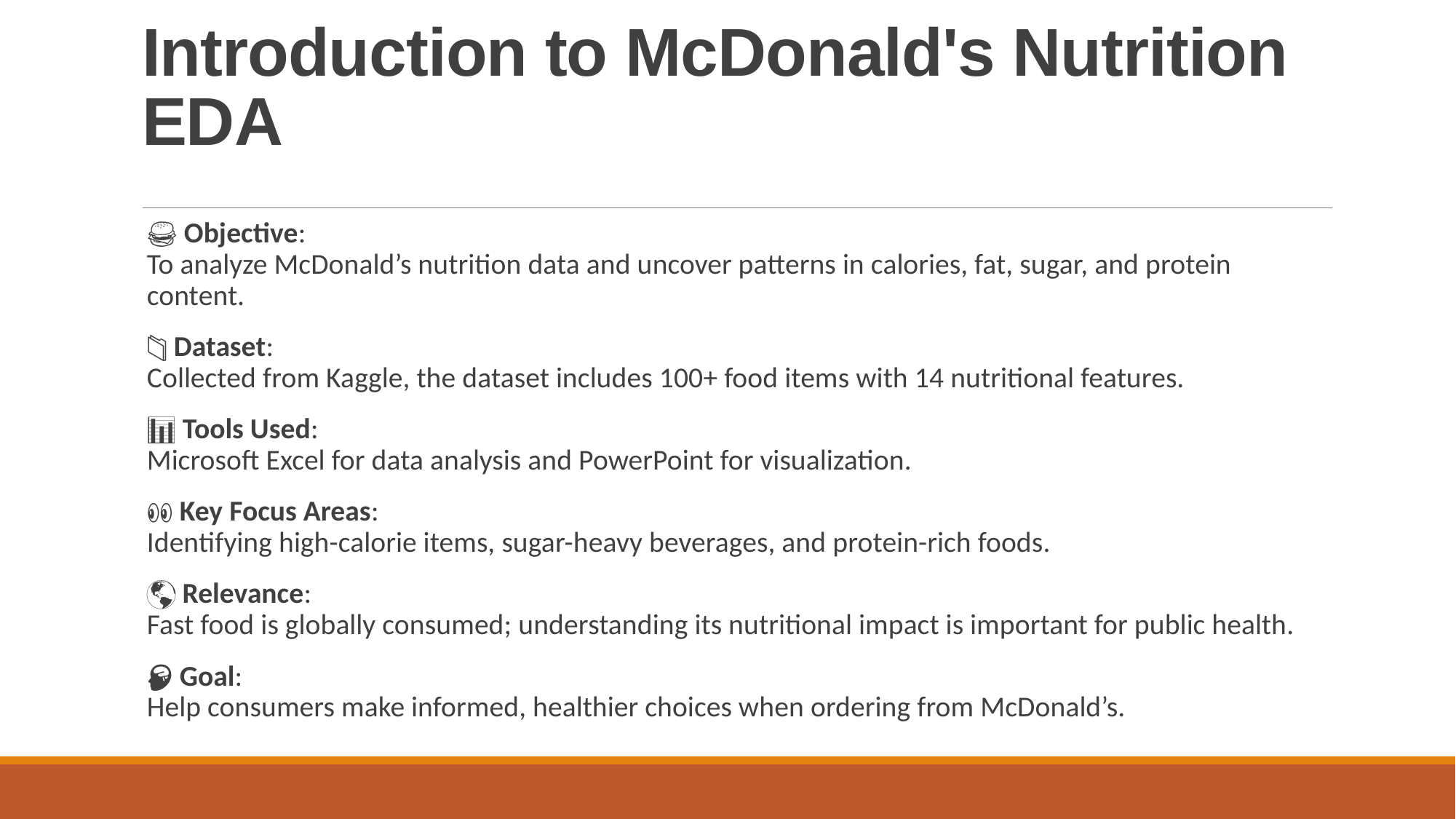

# Introduction to McDonald's Nutrition EDA
🍔 Objective:
To analyze McDonald’s nutrition data and uncover patterns in calories, fat, sugar, and protein content.
📁 Dataset:
Collected from Kaggle, the dataset includes 100+ food items with 14 nutritional features.
📊 Tools Used:
Microsoft Excel for data analysis and PowerPoint for visualization.
👀 Key Focus Areas:
Identifying high-calorie items, sugar-heavy beverages, and protein-rich foods.
🌎 Relevance:
Fast food is globally consumed; understanding its nutritional impact is important for public health.
🧠 Goal:
Help consumers make informed, healthier choices when ordering from McDonald’s.